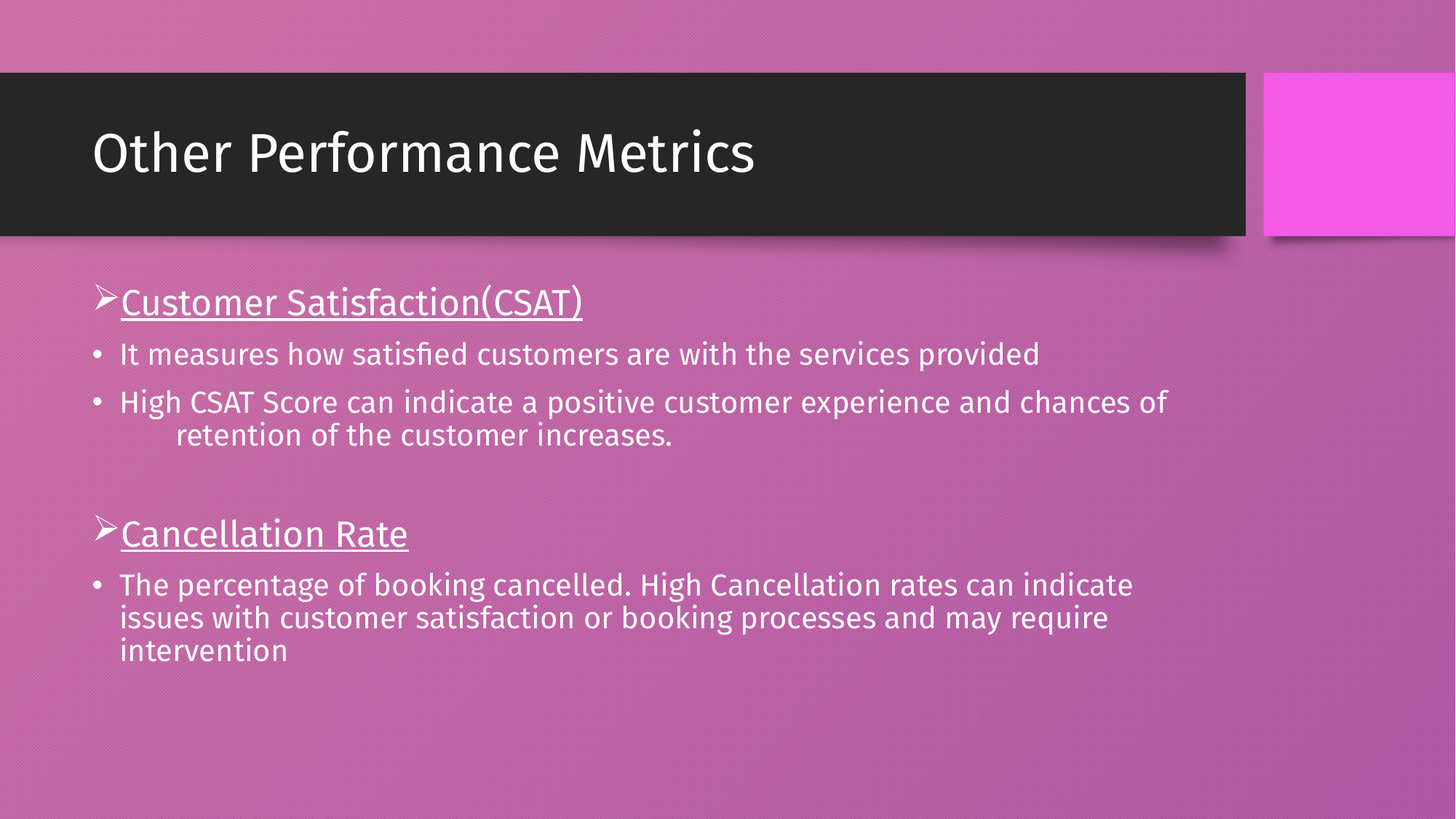

# Other Performance Metrics
Customer Satisfaction(CSAT)
It measures how satisfied customers are with the services provided
High CSAT Score can indicate a positive customer experience and chances of              retention of the customer increases.

Cancellation Rate
The percentage of booking cancelled. High Cancellation rates can indicate issues with customer satisfaction or booking processes and may require intervention